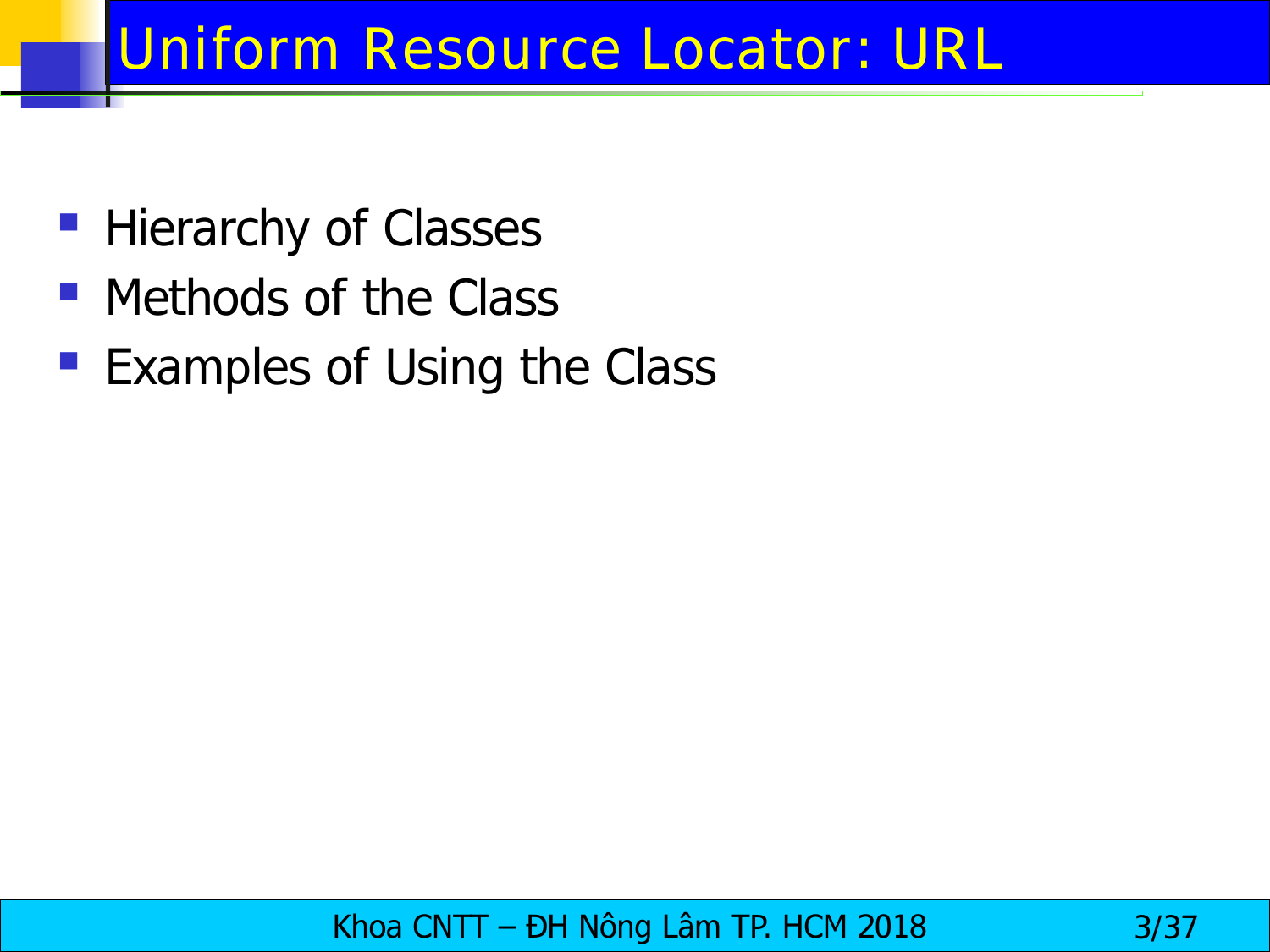

# Uniform Resource Locator: URL
Hierarchy of Classes
Methods of the Class
Examples of Using the Class